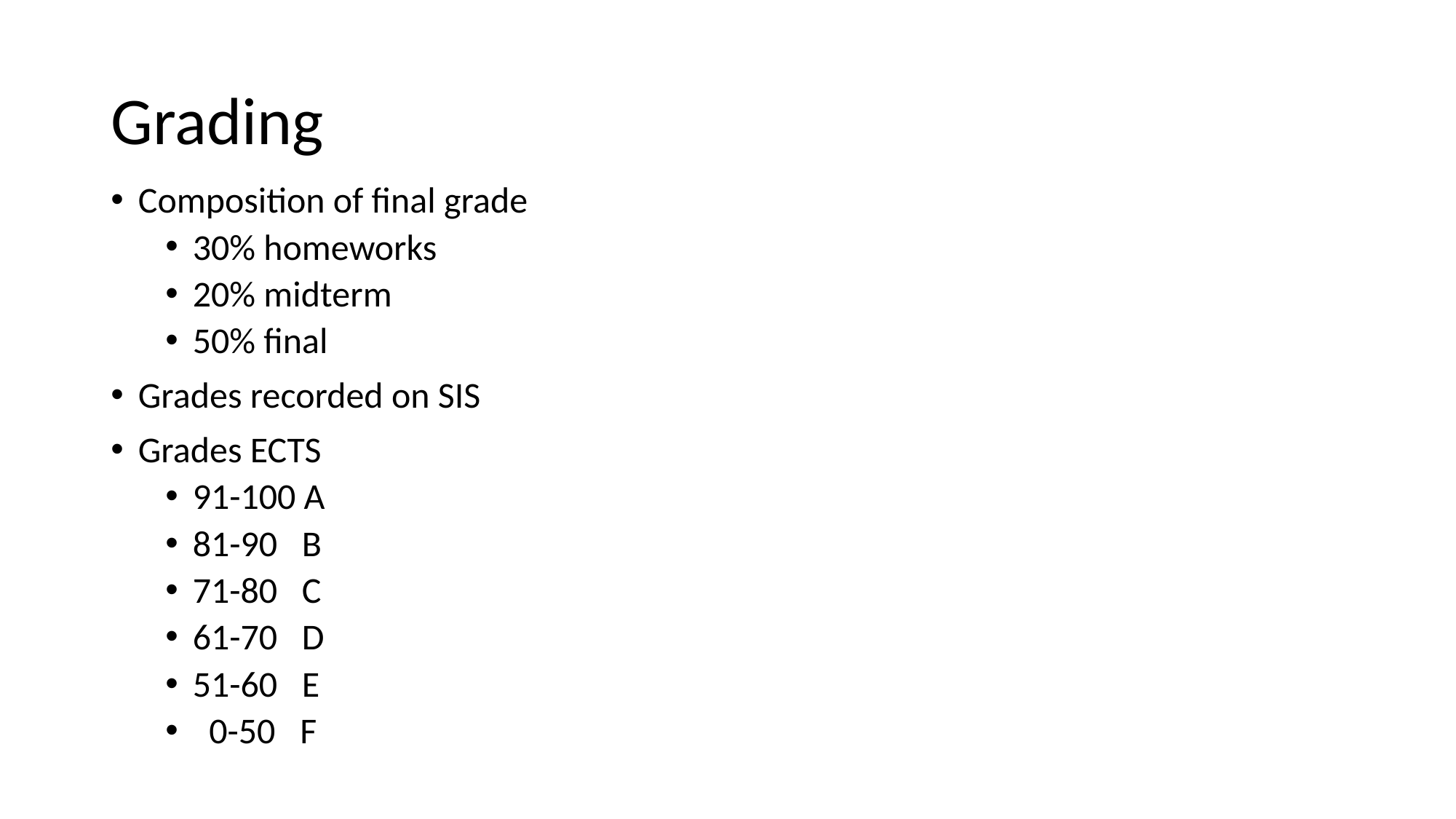

# Grading
Composition of final grade
30% homeworks
20% midterm
50% final
Grades recorded on SIS
Grades ECTS
91-100 A
81-90   B
71-80   C
61-70   D
51-60   E
  0-50   F